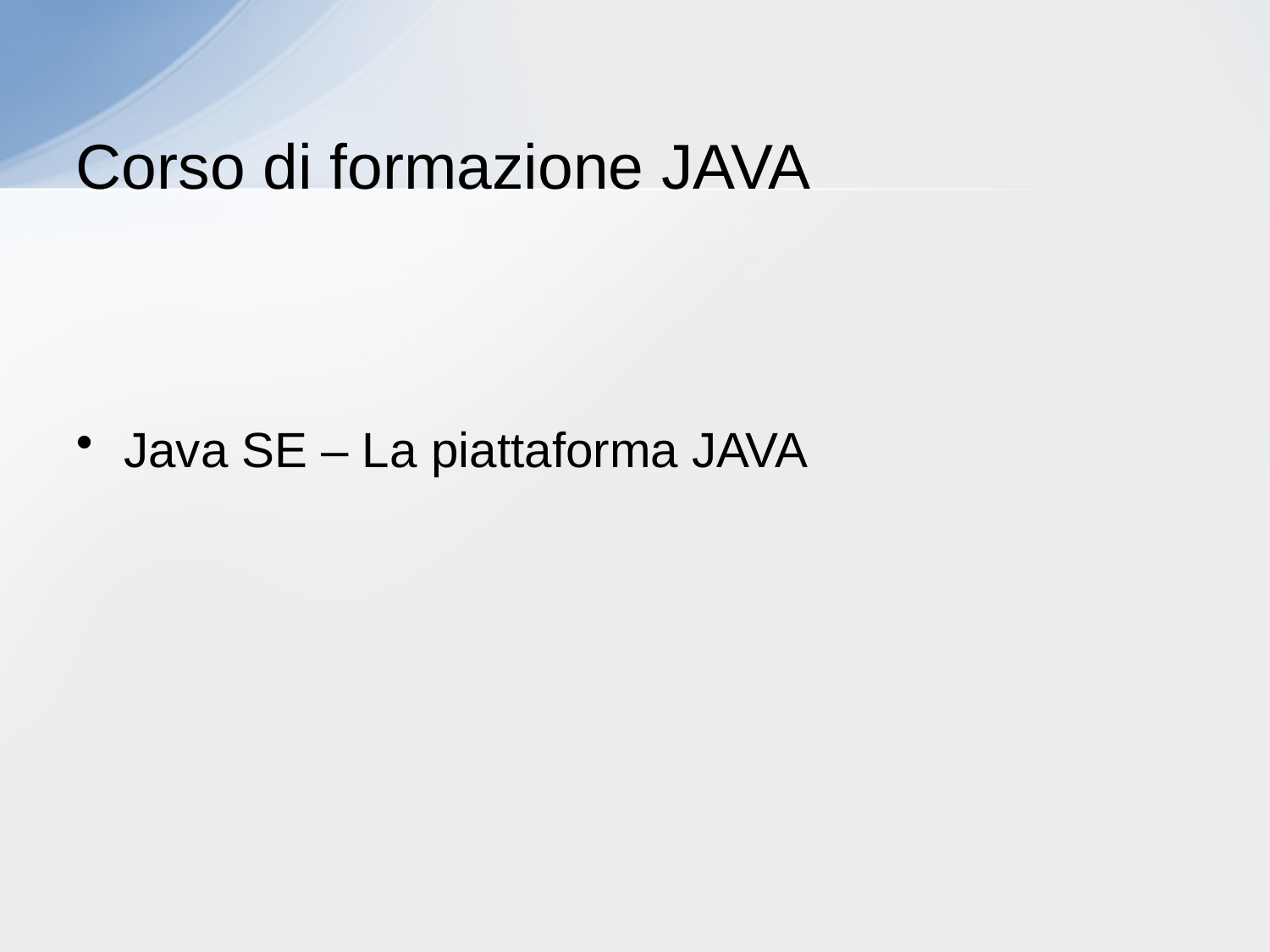

# Corso di formazione JAVA
Java SE – La piattaforma JAVA